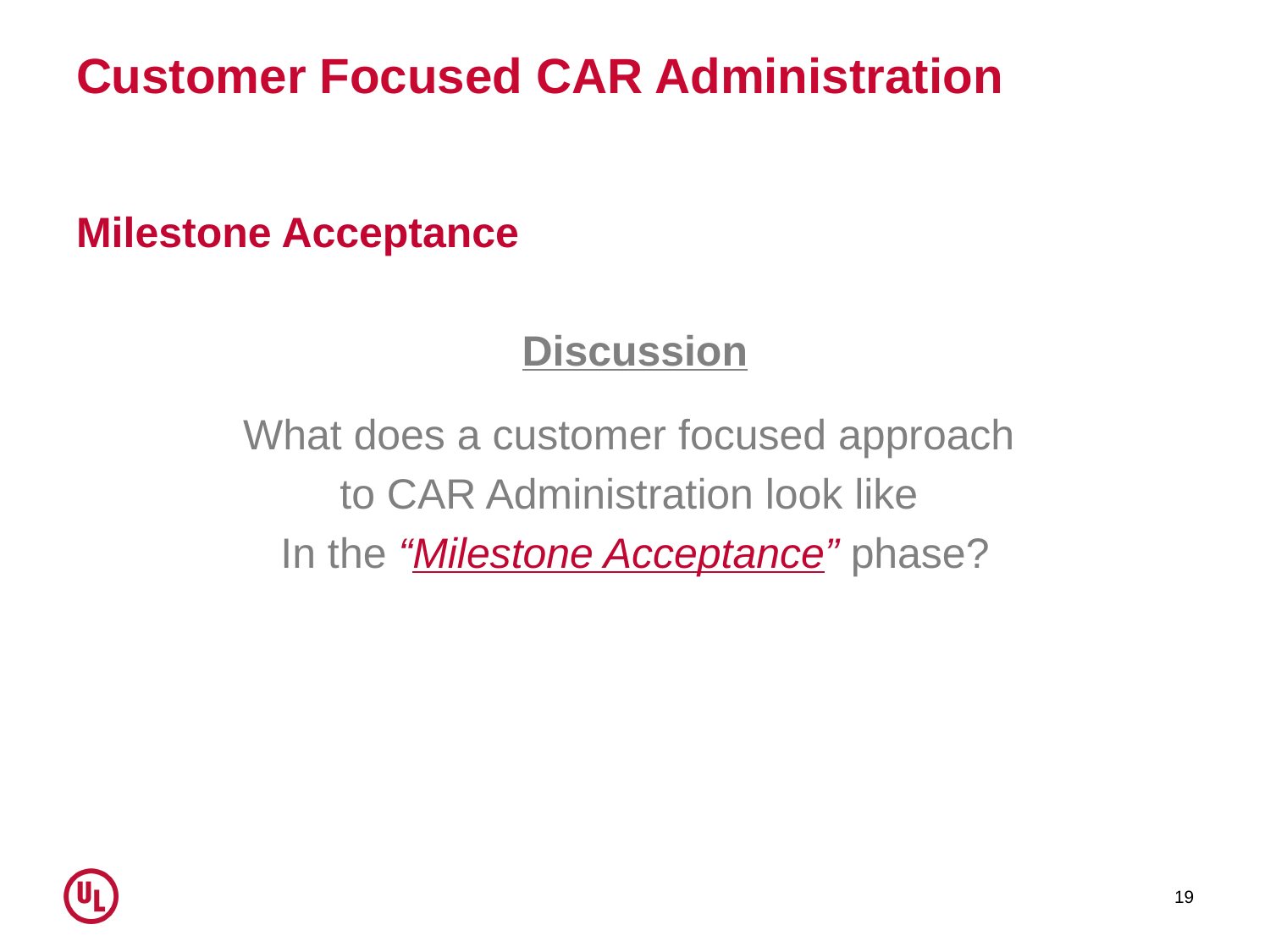

# Customer Focused CAR Administration
Milestone Acceptance

Discussion

What does a customer focused approach
to CAR Administration look like
In the “Milestone Acceptance” phase?
19